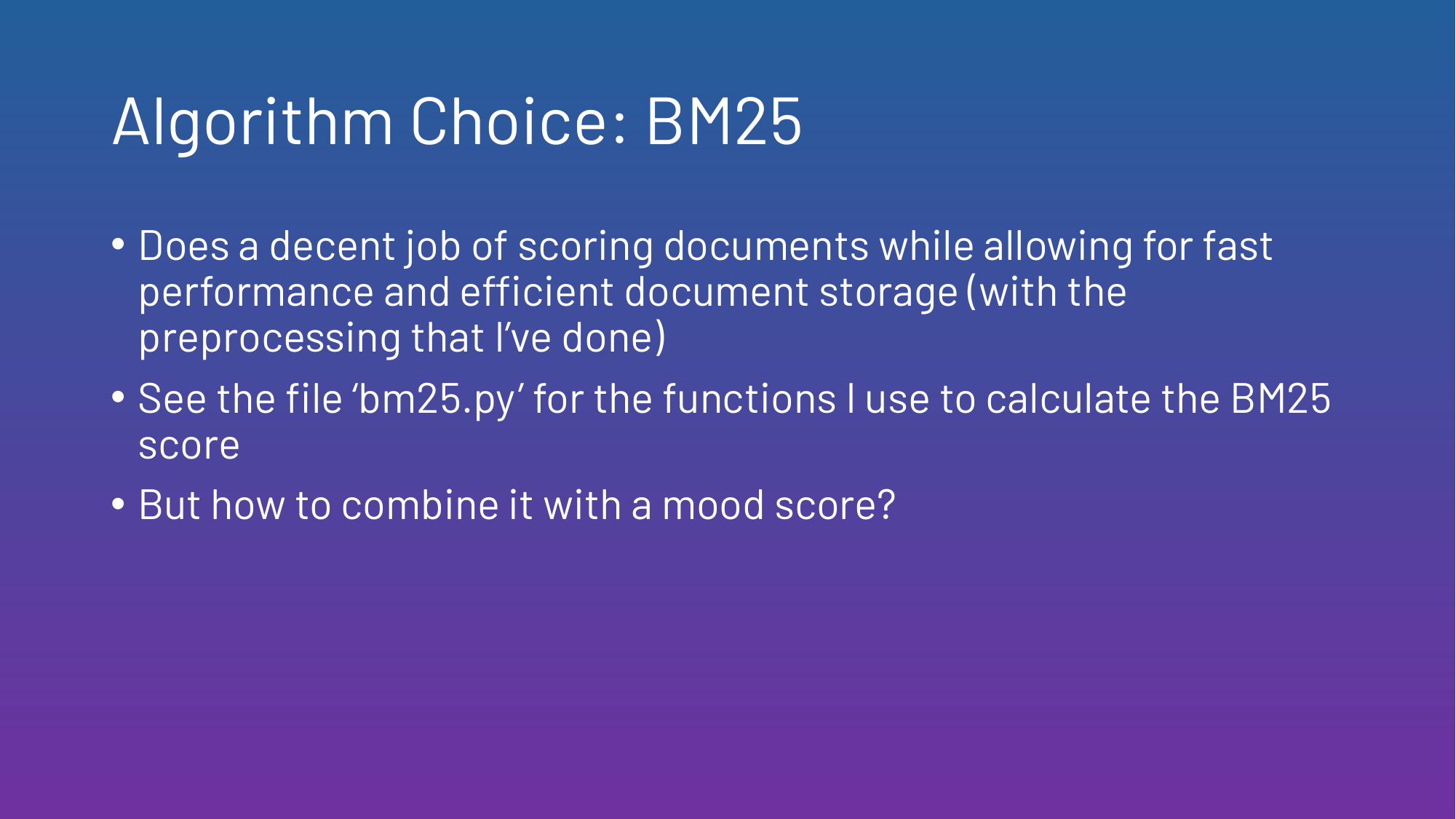

# Algorithm Choice: BM25
Does a decent job of scoring documents while allowing for fast performance and efficient document storage (with the preprocessing that I’ve done)
See the file ‘bm25.py’ for the functions I use to calculate the BM25 score
But how to combine it with a mood score?